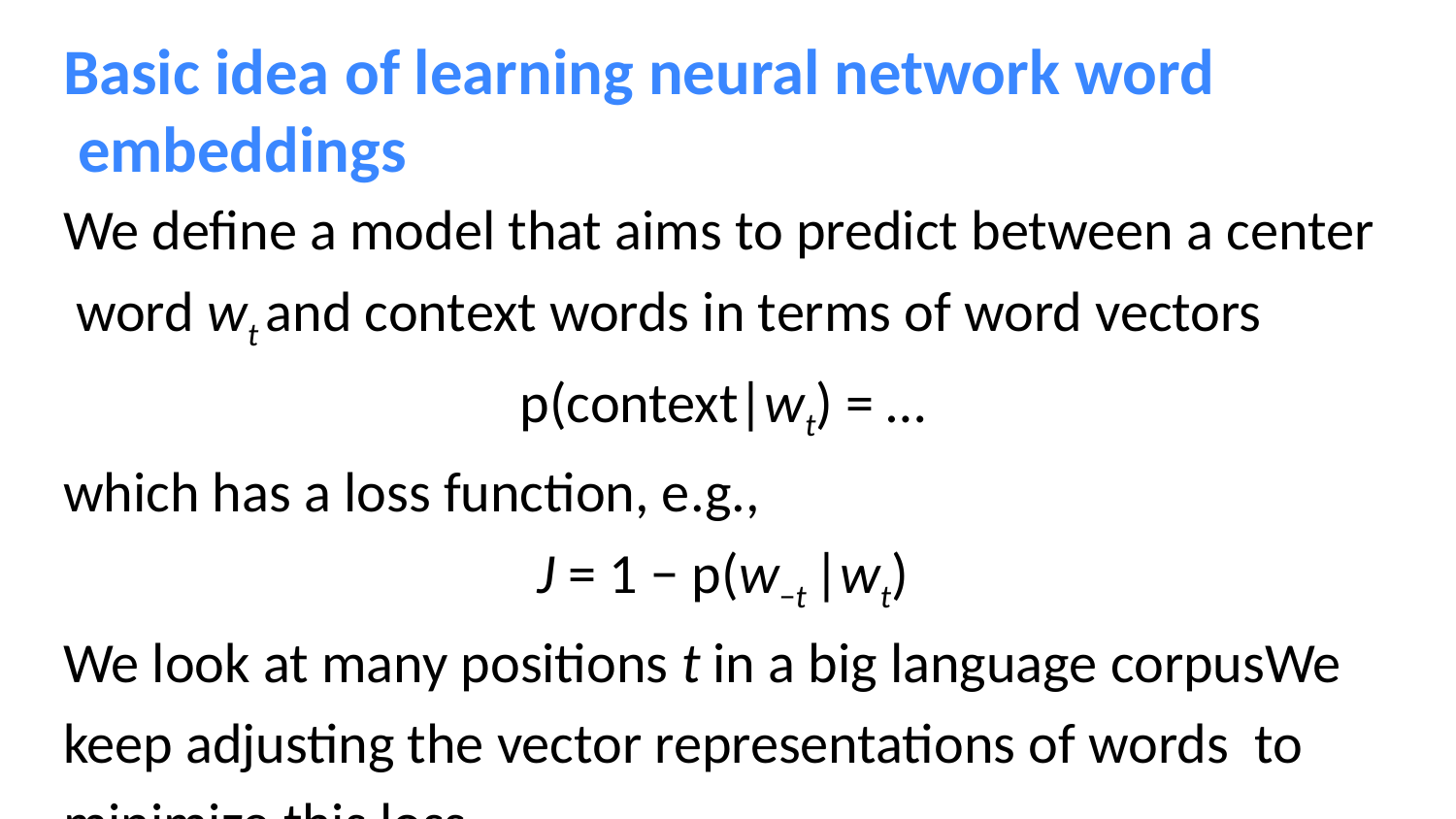

# Basic idea of learning neural network word  embeddings
We define a model that aims to predict between a center  word wt and context words in terms of word vectors
p(context|wt) = …
which has a loss function, e.g.,
J = 1 − p(w−t |wt)
We look at many positions t in a big language corpusWe keep adjusting the vector representations of words  to minimize this loss